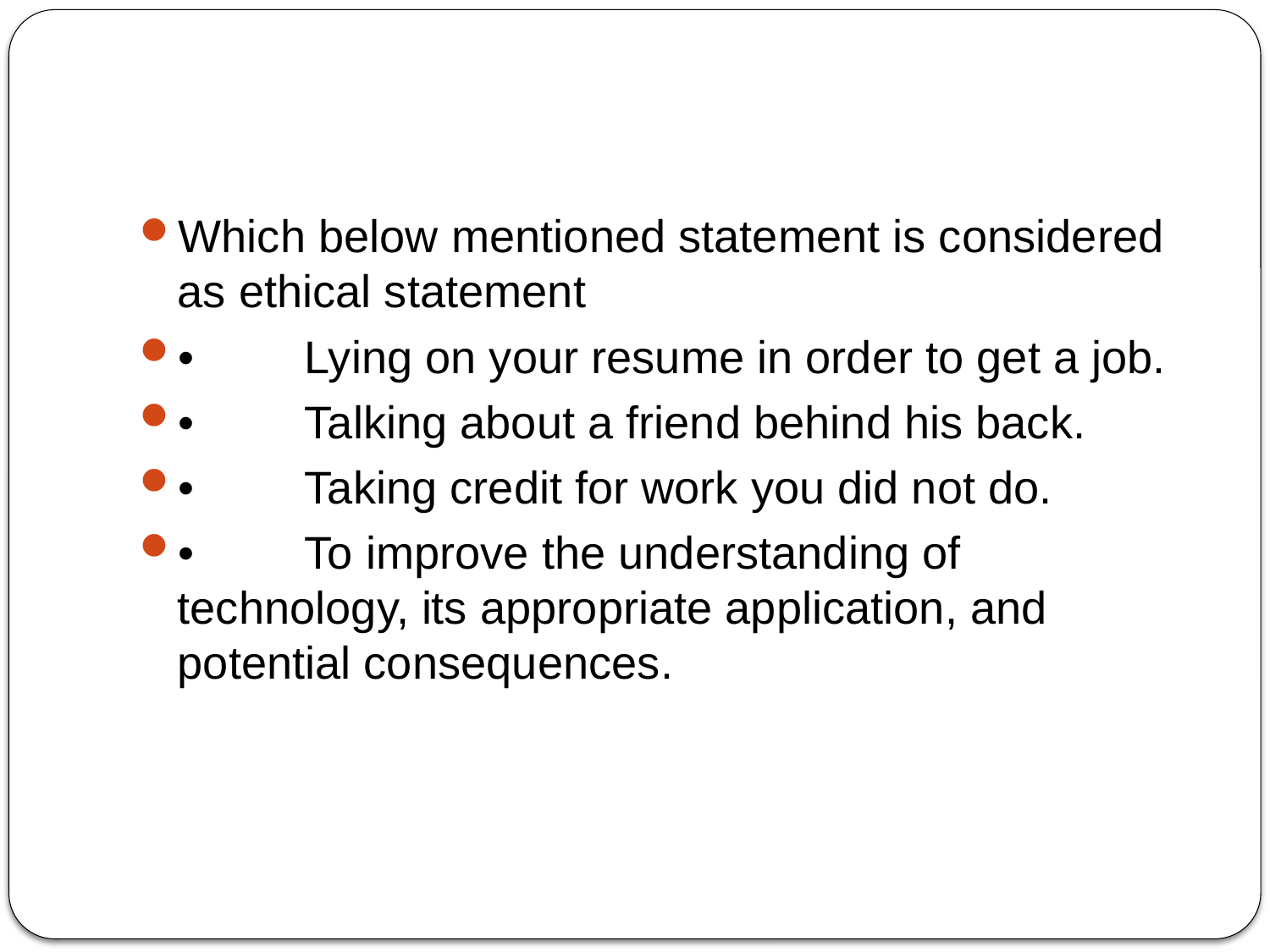

#
Which below mentioned statement is considered as ethical statement
•	Lying on your resume in order to get a job.
•	Talking about a friend behind his back.
•	Taking credit for work you did not do.
•	To improve the understanding of technology, its appropriate application, and potential consequences.